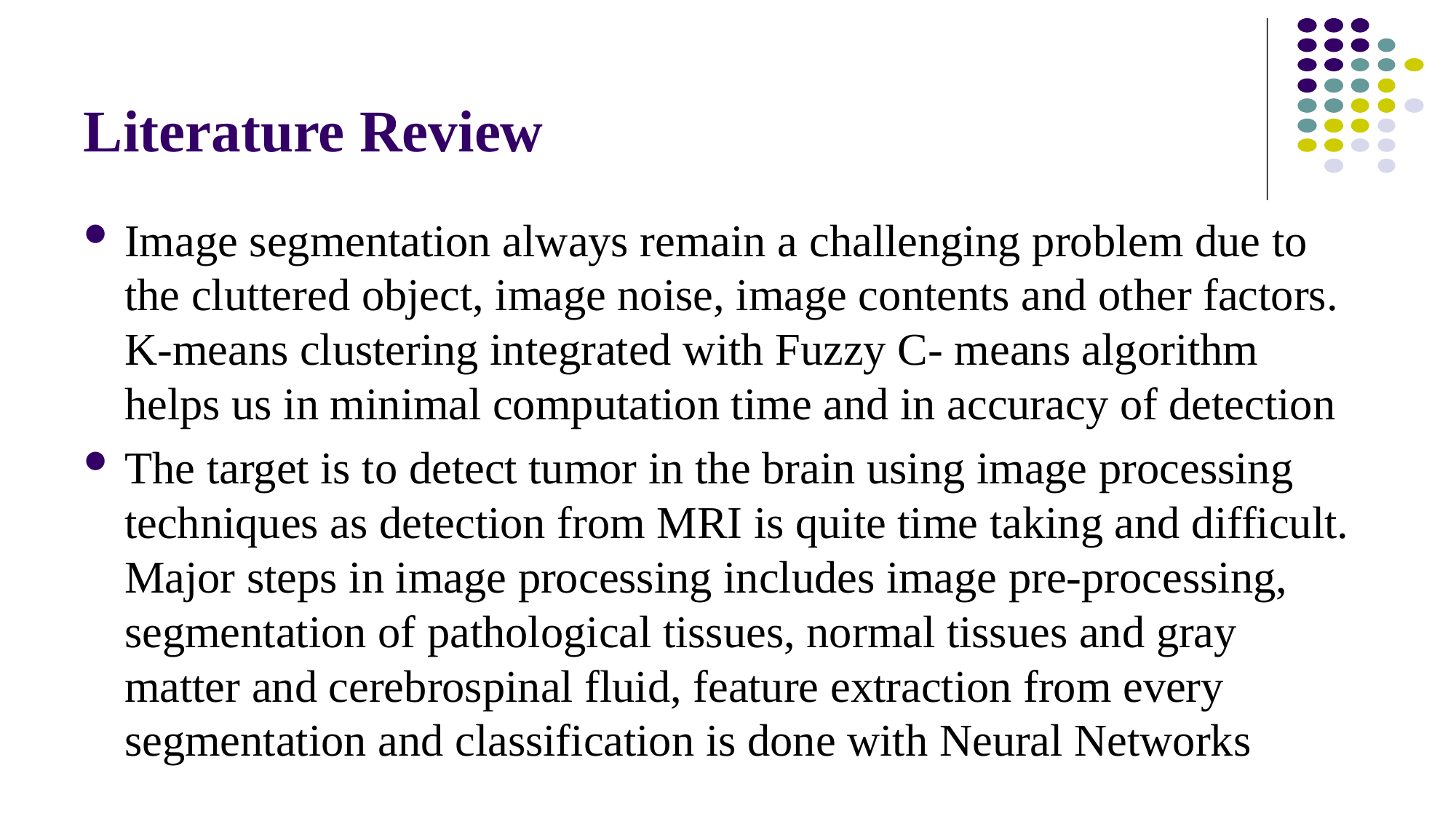

# Literature Review
Image segmentation always remain a challenging problem due to the cluttered object, image noise, image contents and other factors. K-means clustering integrated with Fuzzy C- means algorithm helps us in minimal computation time and in accuracy of detection
The target is to detect tumor in the brain using image processing techniques as detection from MRI is quite time taking and difficult. Major steps in image processing includes image pre-processing, segmentation of pathological tissues, normal tissues and gray matter and cerebrospinal fluid, feature extraction from every segmentation and classification is done with Neural Networks